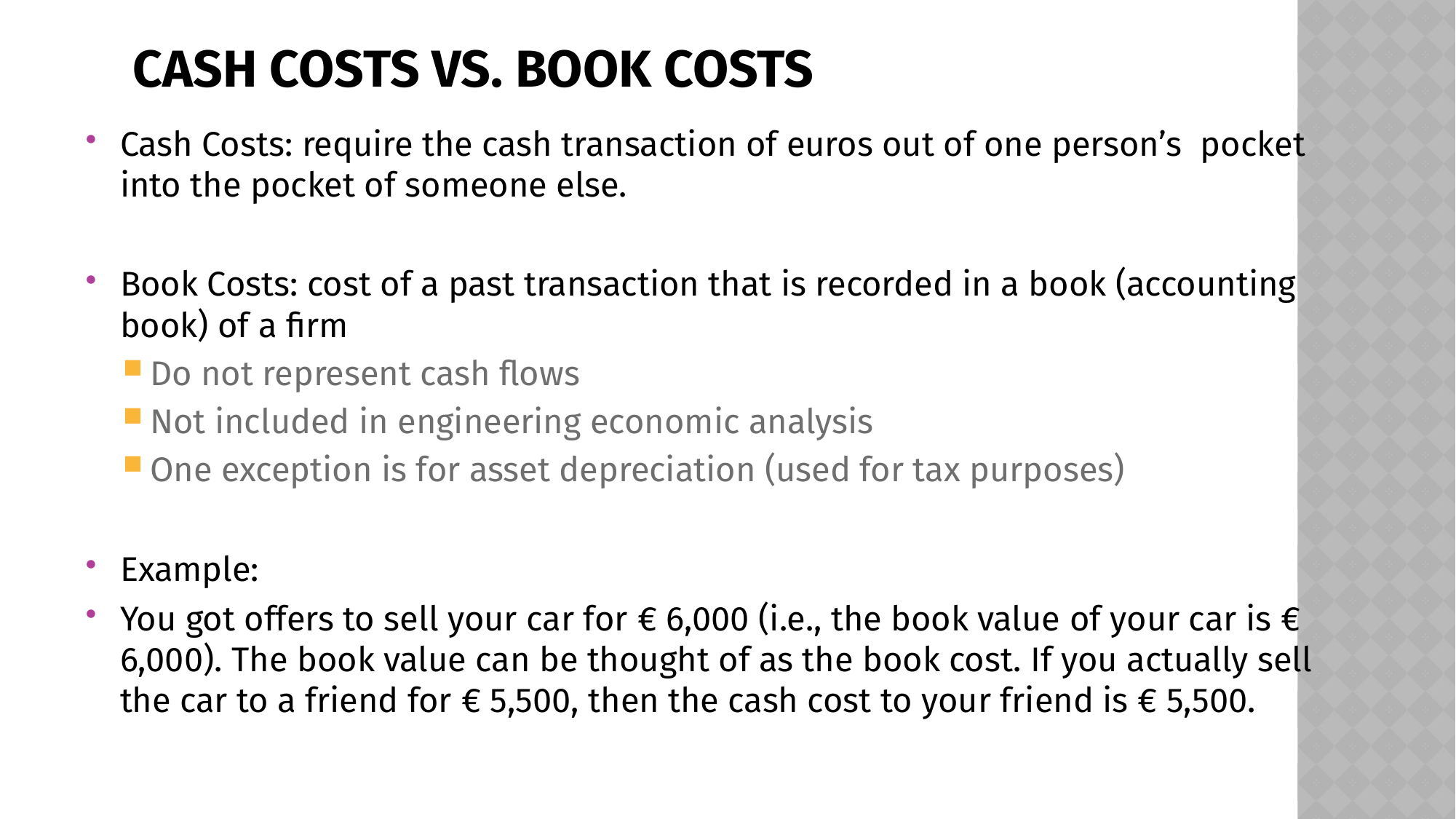

# Cash Costs vs. Book Costs
Cash Costs: require the cash transaction of euros out of one person’s  pocket into the pocket of someone else.

Book Costs: cost of a past transaction that is recorded in a book (accounting book) of a firm
Do not represent cash flows
Not included in engineering economic analysis
One exception is for asset depreciation (used for tax purposes)

Example:
You got offers to sell your car for € 6,000 (i.e., the book value of your car is € 6,000). The book value can be thought of as the book cost. If you actually sell the car to a friend for € 5,500, then the cash cost to your friend is € 5,500.